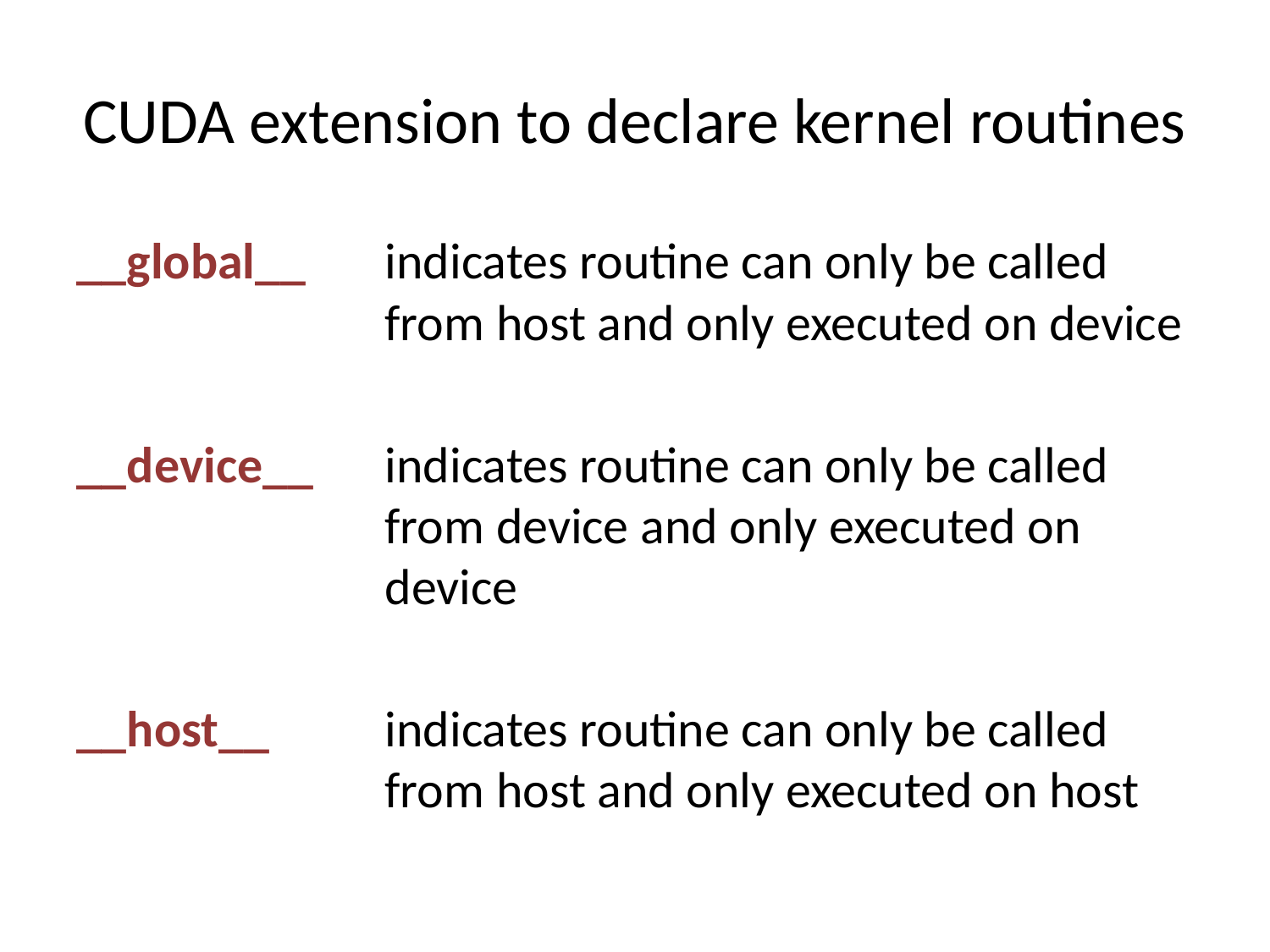

# CUDA extension to declare kernel routines
__global__	indicates routine can only be called from host and only executed on device

__device__	indicates routine can only be called from device and only executed on device

__host__	indicates routine can only be called from host and only executed on host